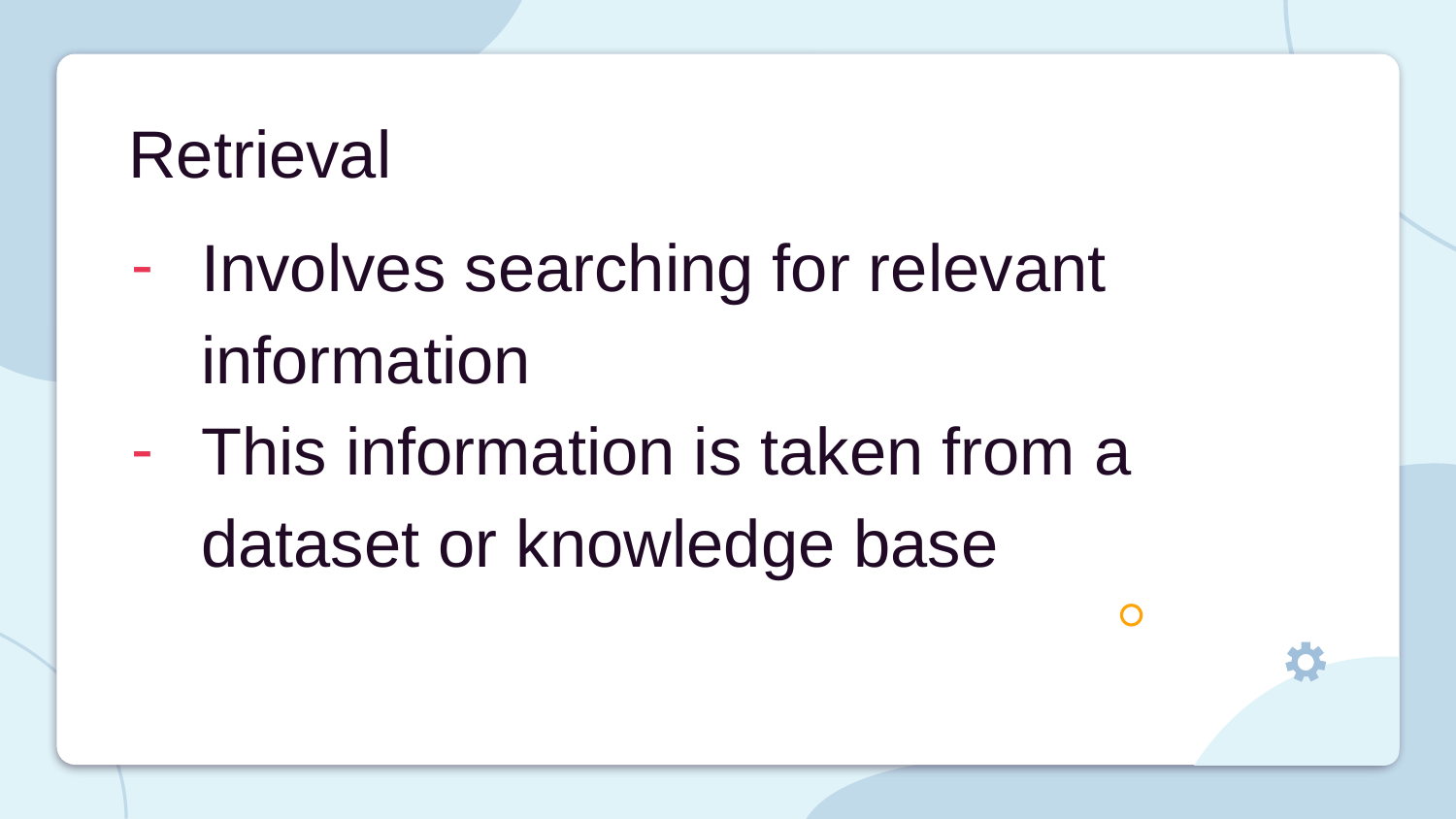

# Retrieval
Involves searching for relevant information
This information is taken from a dataset or knowledge base